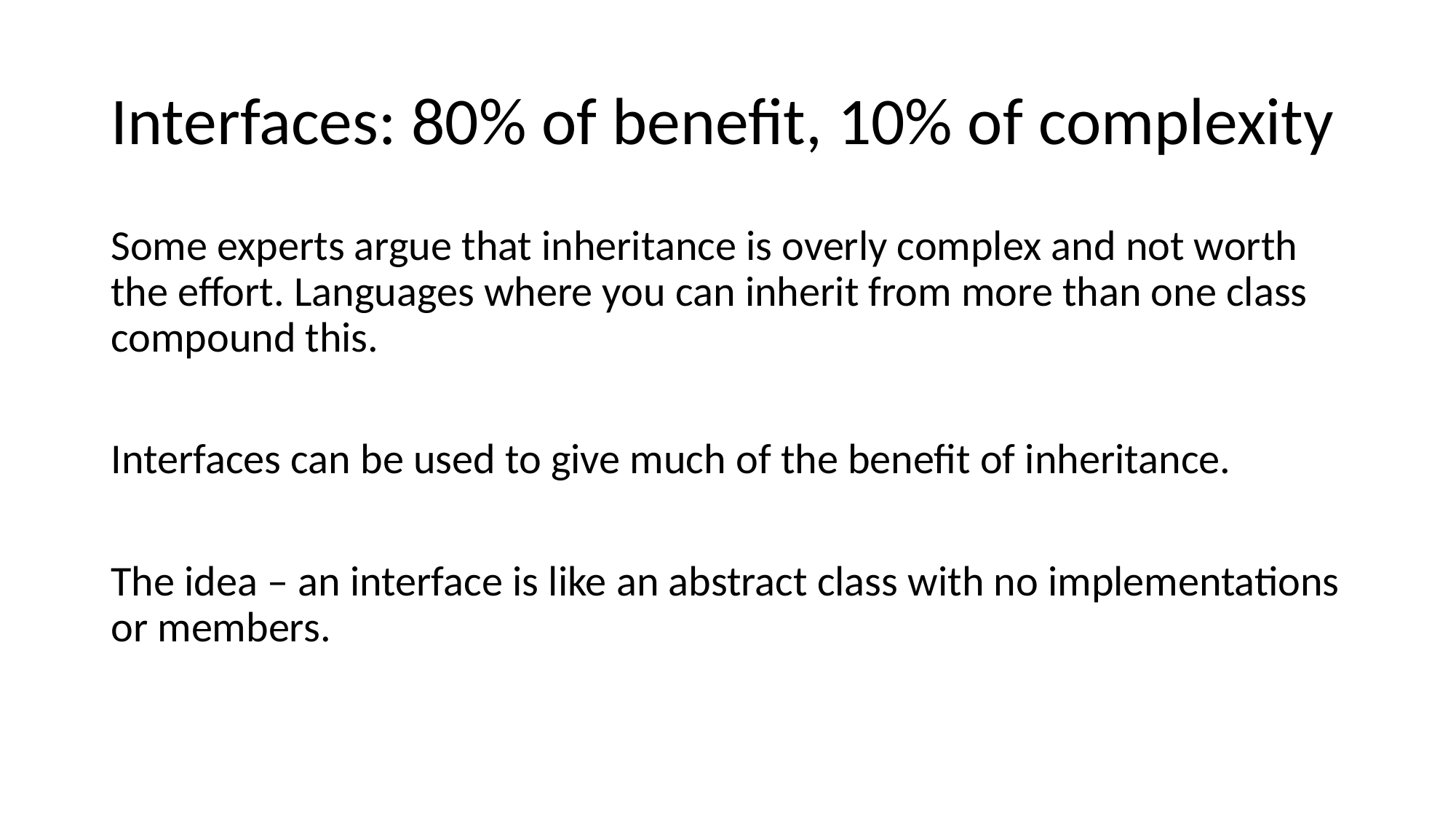

# Interfaces: 80% of benefit, 10% of complexity
Some experts argue that inheritance is overly complex and not worth the effort. Languages where you can inherit from more than one class compound this.

Interfaces can be used to give much of the benefit of inheritance.

The idea – an interface is like an abstract class with no implementations or members.